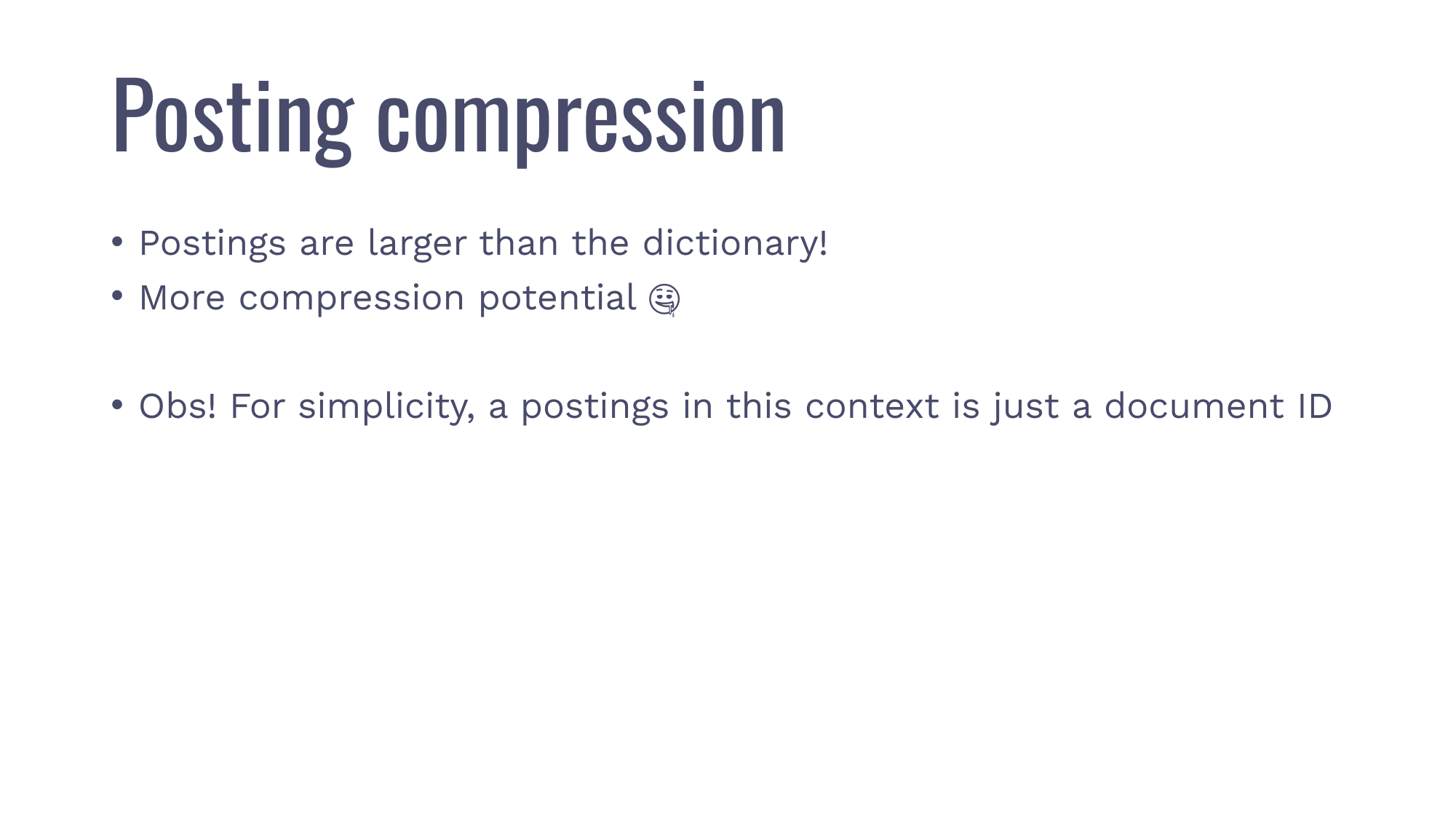

# Posting compression
Postings are larger than the dictionary!
More compression potential 🤤

Obs! For simplicity, a postings in this context is just a document ID